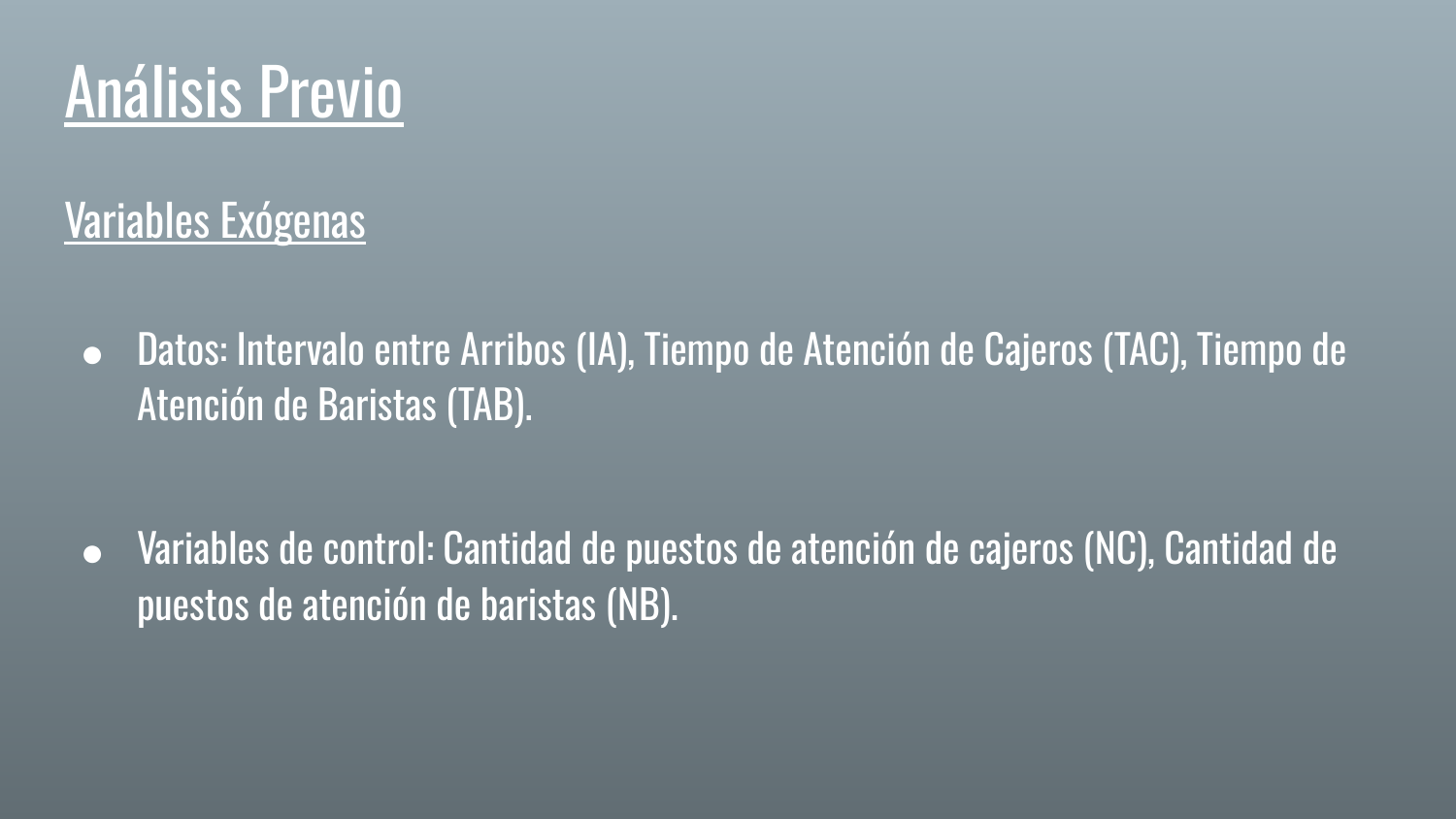

# Análisis Previo
Variables Exógenas

Datos: Intervalo entre Arribos (IA), Tiempo de Atención de Cajeros (TAC), Tiempo de Atención de Baristas (TAB).

Variables de control: Cantidad de puestos de atención de cajeros (NC), Cantidad de puestos de atención de baristas (NB).